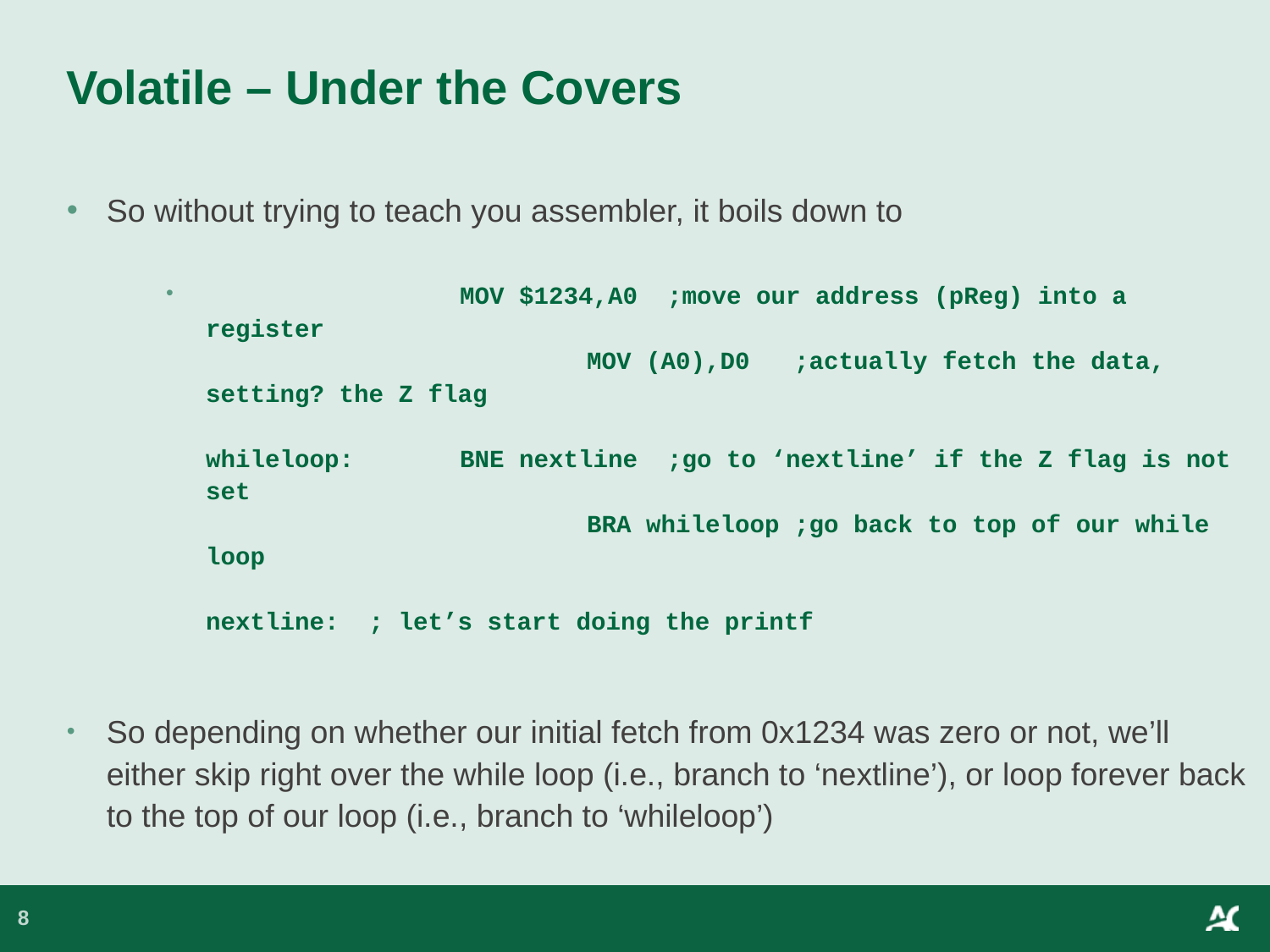

# Volatile – Under the Covers
So without trying to teach you assembler, it boils down to
           	MOV $1234,A0  ;move our address (pReg) into a register
			MOV (A0),D0   ;actually fetch the data, setting? the Z flag
whileloop:	BNE nextline  ;go to ‘nextline’ if the Z flag is not set
			BRA whileloop ;go back to top of our while loop
nextline:  ; let’s start doing the printf

So depending on whether our initial fetch from 0x1234 was zero or not, we’ll either skip right over the while loop (i.e., branch to ‘nextline’), or loop forever back to the top of our loop (i.e., branch to ‘whileloop’)
8